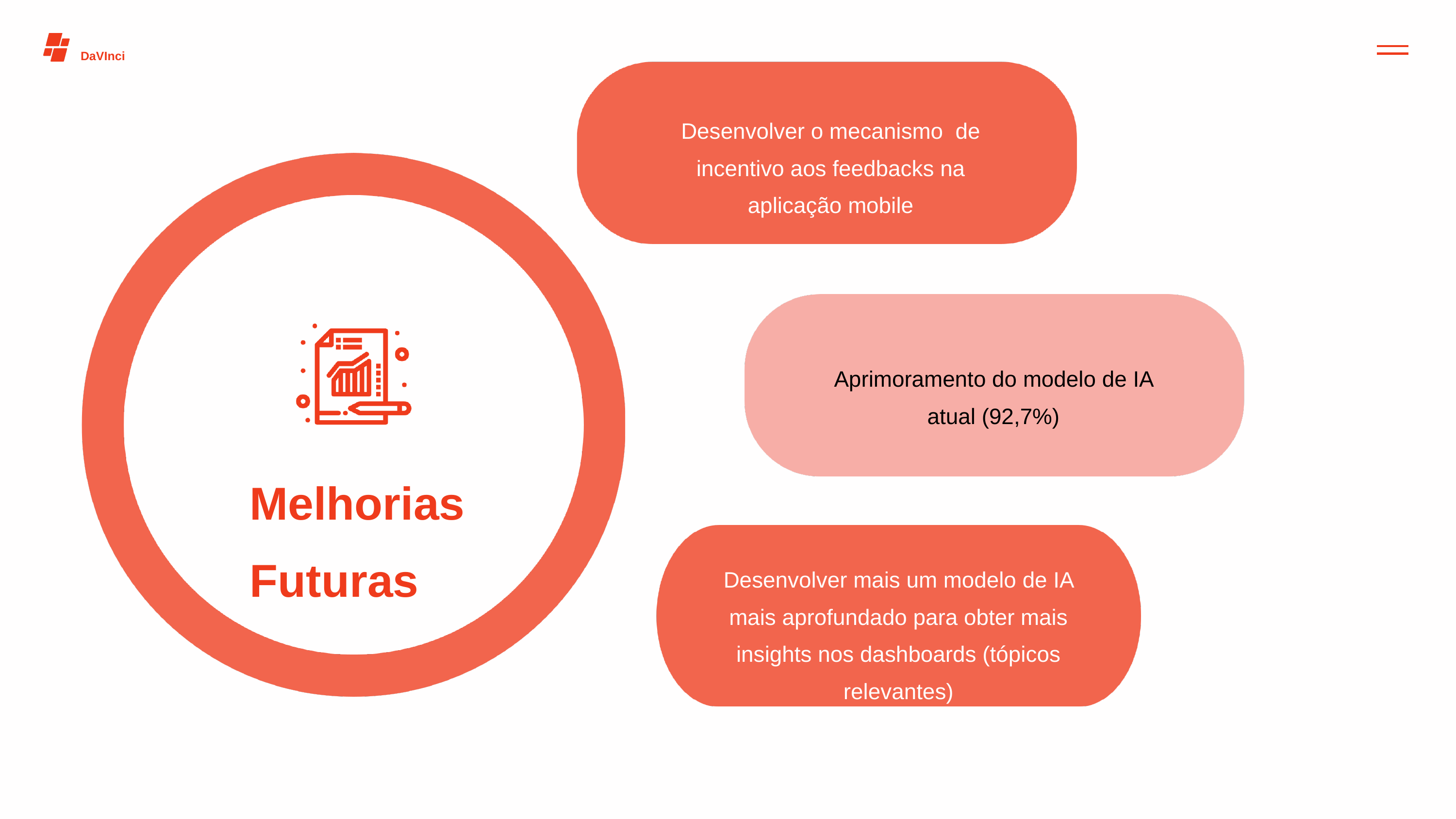

DaVInci

Desenvolver o mecanismo  de incentivo aos feedbacks na aplicação mobile

Aprimoramento do modelo de IA atual (92,7%)
Melhorias Futuras

Desenvolver mais um modelo de IA mais aprofundado para obter mais insights nos dashboards (tópicos relevantes)
04